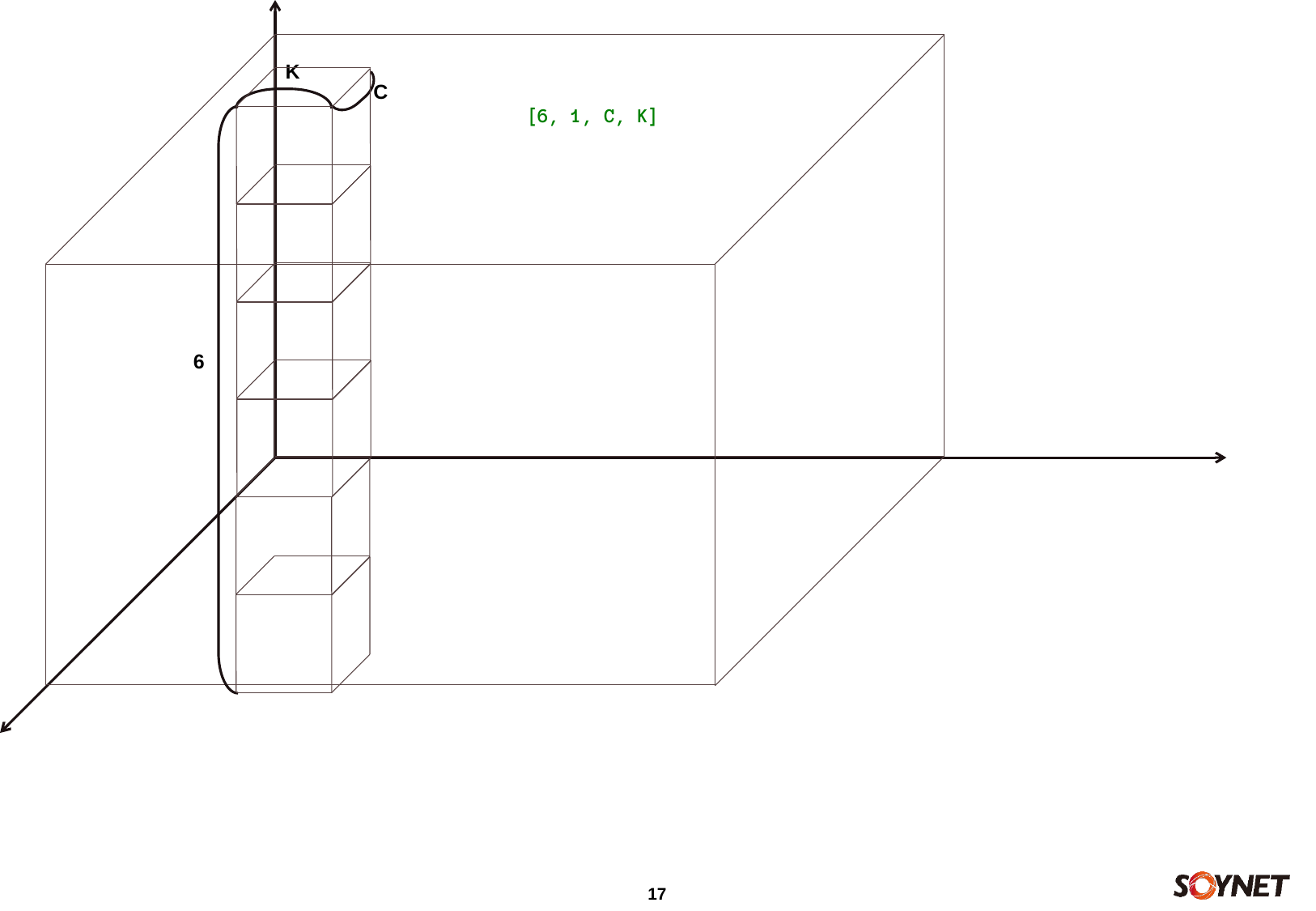

K

C
[6, 1, C, K]

6